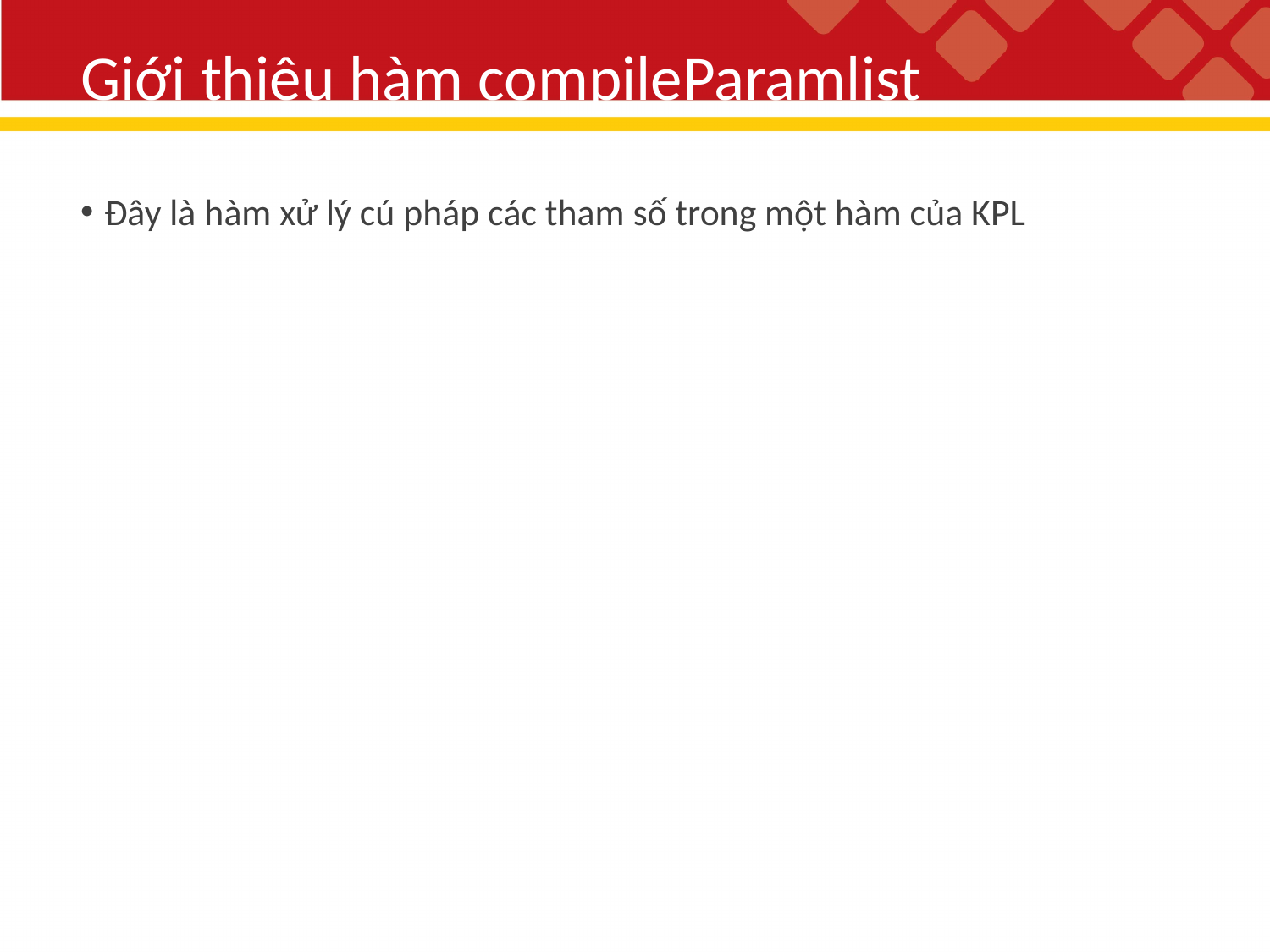

# Giới thiệu hàm compileParamlist
Đây là hàm xử lý cú pháp các tham số trong một hàm của KPL